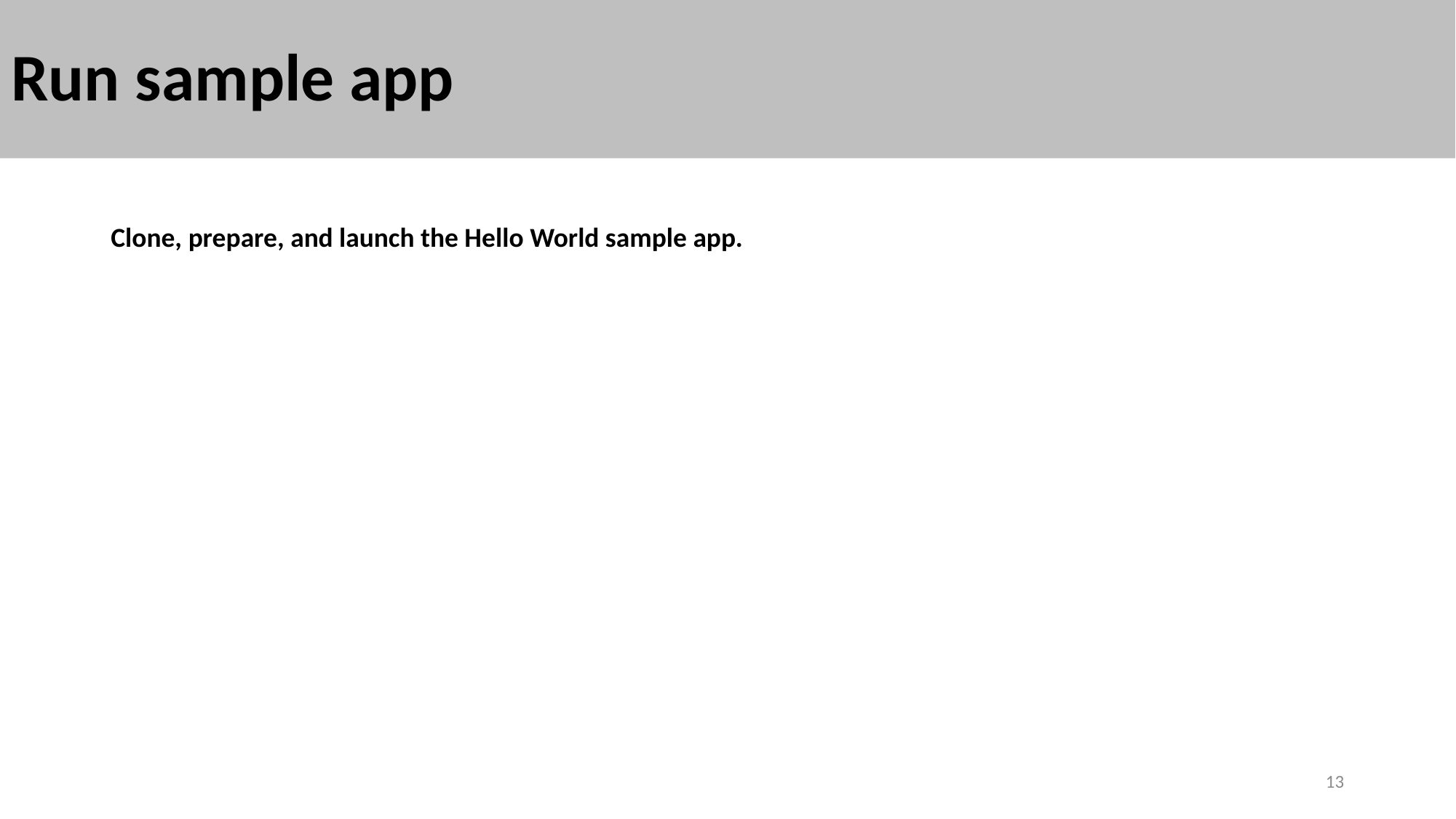

# Run sample app
Clone, prepare, and launch the Hello World sample app.
13